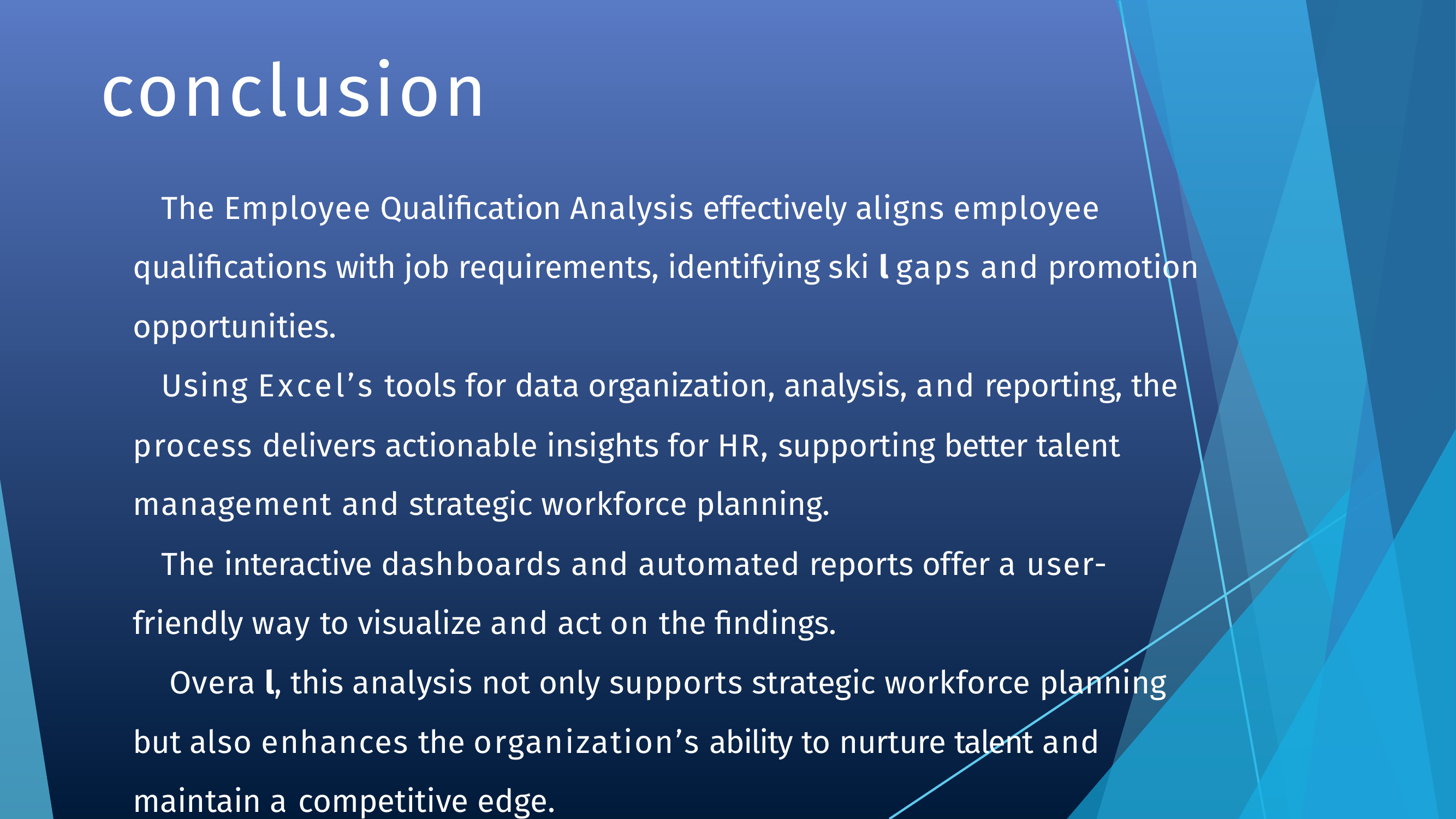

# conclusion
The Employee Qualification Analysis effectively aligns employee qualifications with job requirements, identifying ski l gaps and promotion opportunities.
Using Excel’s tools for data organization, analysis, and reporting, the
process delivers actionable insights for HR, supporting better talent management and strategic workforce planning.
The interactive dashboards and automated reports offer a user-friendly way to visualize and act on the findings.
Overa l, this analysis not only supports strategic workforce planning but also enhances the organization’s ability to nurture talent and maintain a competitive edge.